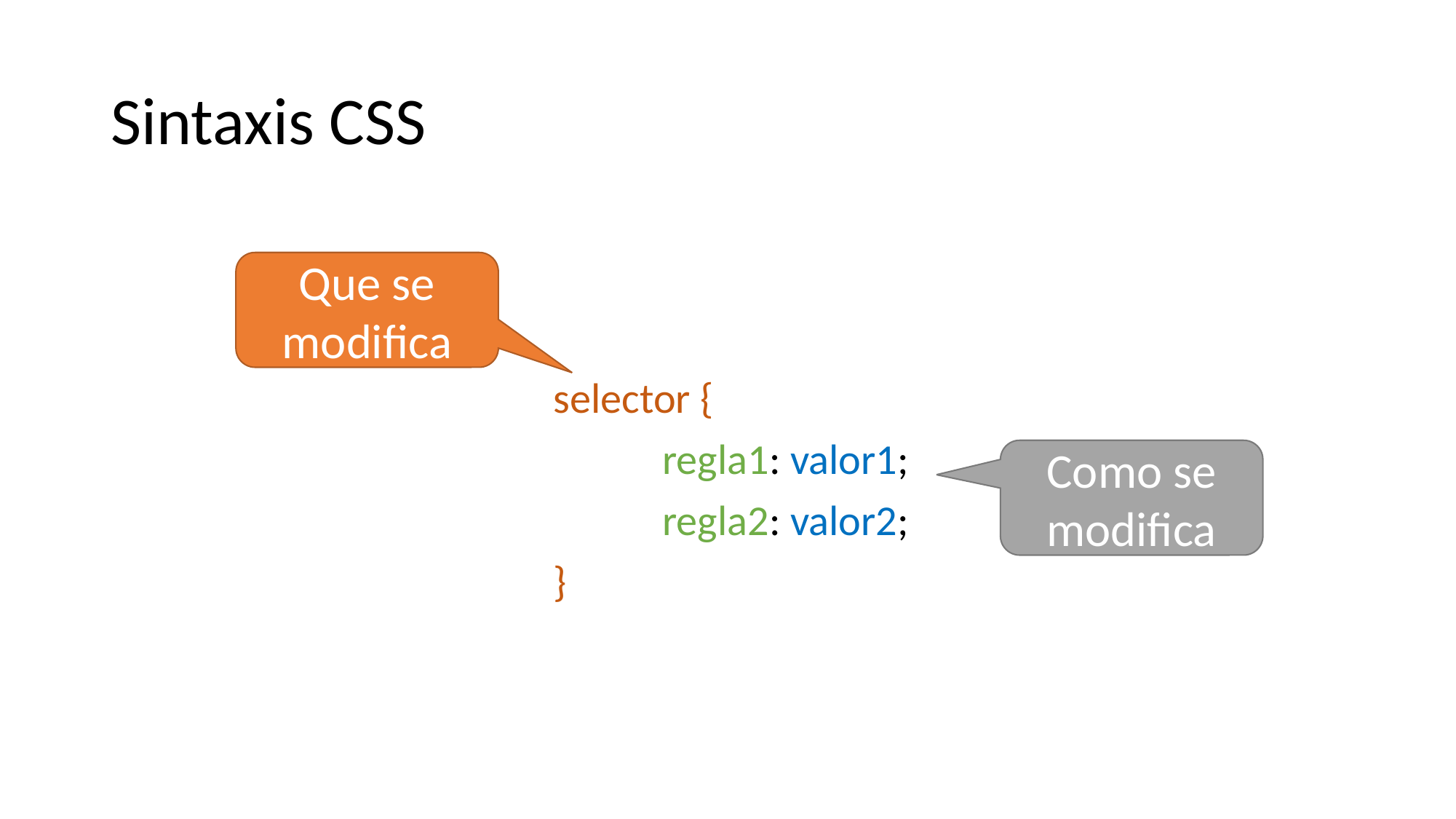

# Sintaxis CSS
Que se modifica
selector {
	regla1: valor1;
	regla2: valor2;
}
Como se modifica